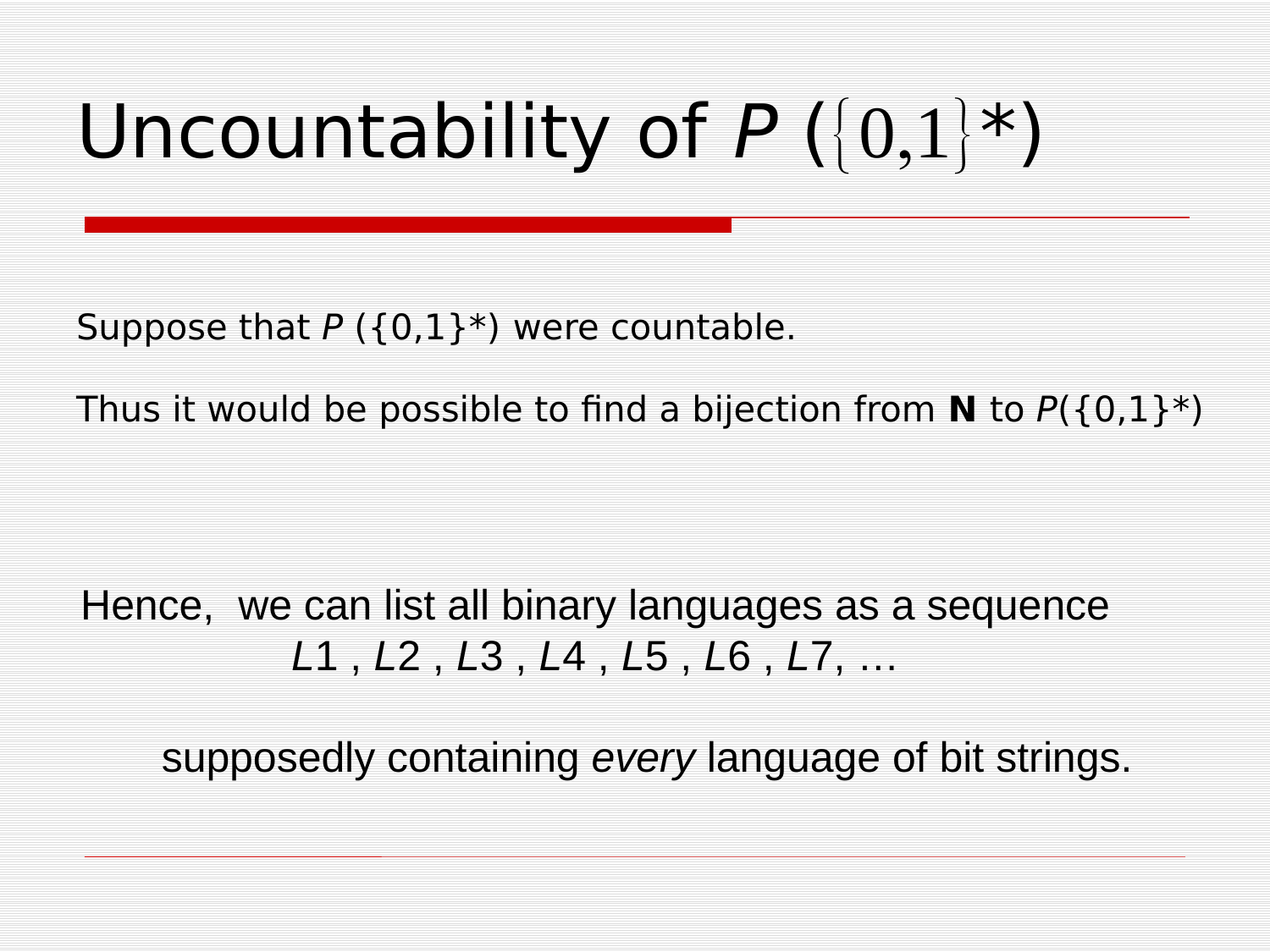

# Uncountability of P ({0,1}*)
Suppose that P ({0,1}*) were countable.

Thus it would be possible to find a bijection from N to P({0,1}*)
Hence,  we can list all binary languages as a sequence
L1 , L2 , L3 , L4 , L5 , L6 , L7, …

	supposedly containing every language of bit strings.